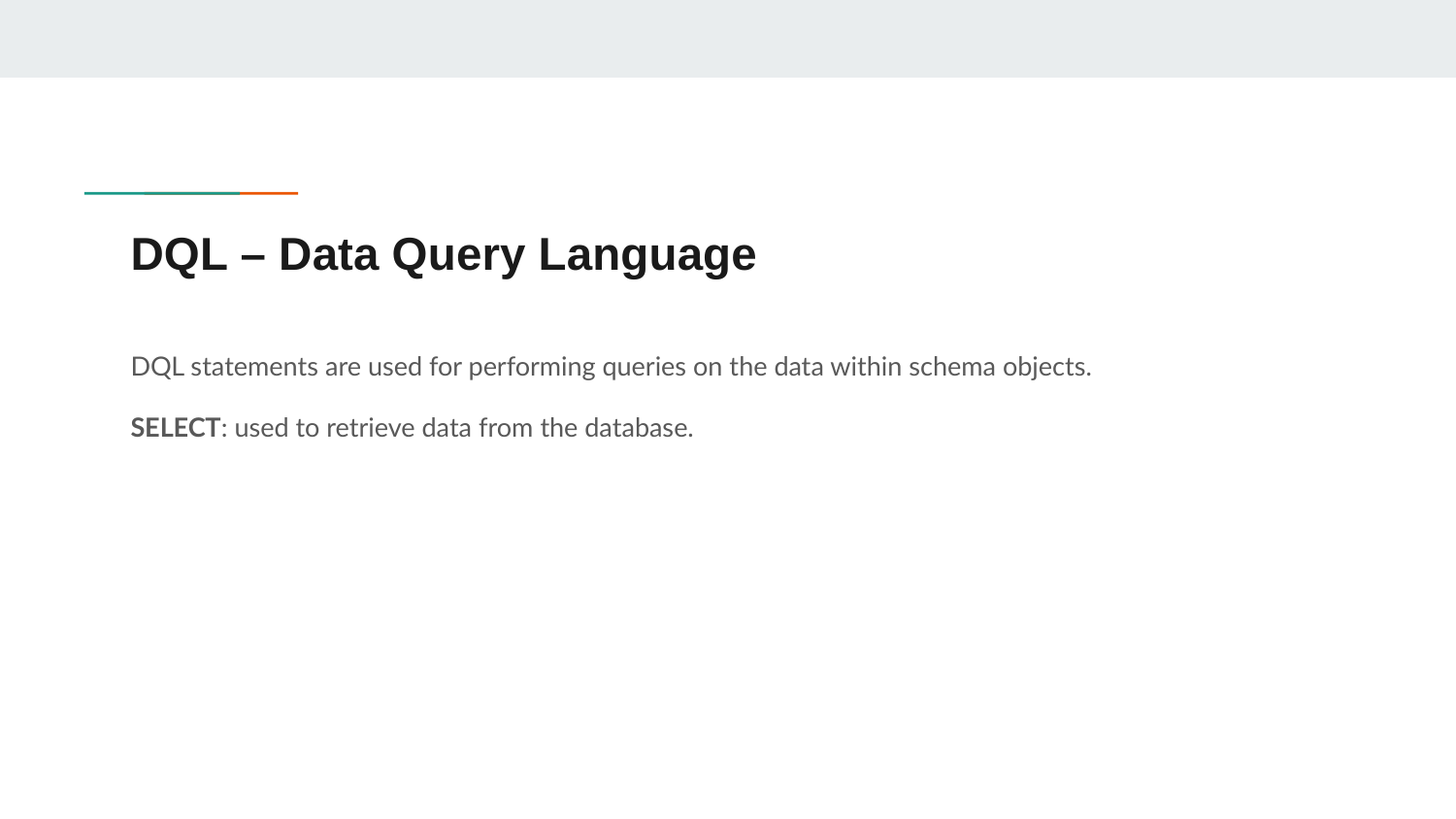

# DQL – Data Query Language
DQL statements are used for performing queries on the data within schema objects.
SELECT: used to retrieve data from the database.